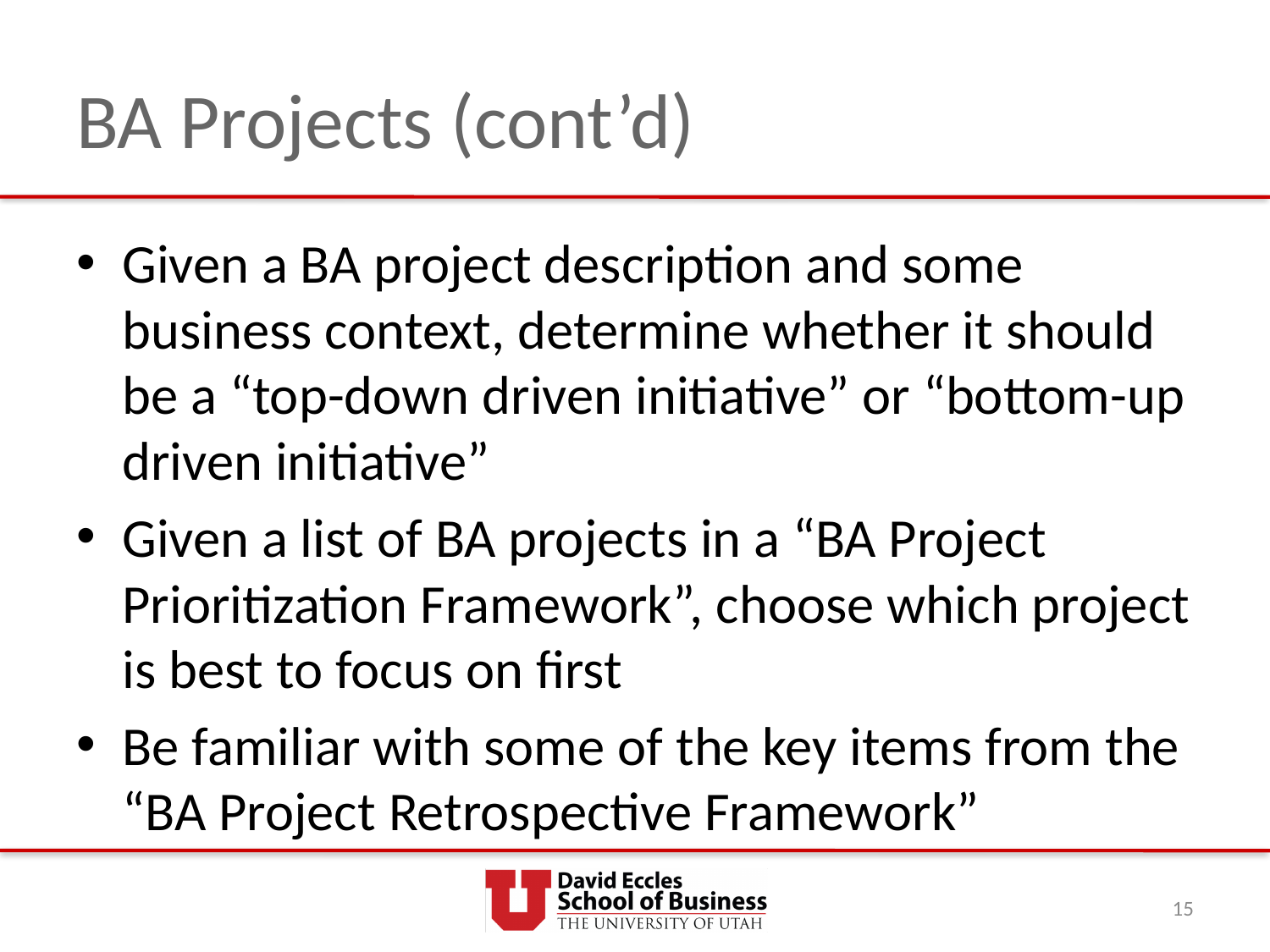

# BA Projects (cont’d)
Given a BA project description and some business context, determine whether it should be a “top-down driven initiative” or “bottom-up driven initiative”
Given a list of BA projects in a “BA Project Prioritization Framework”, choose which project is best to focus on first
Be familiar with some of the key items from the “BA Project Retrospective Framework”
15